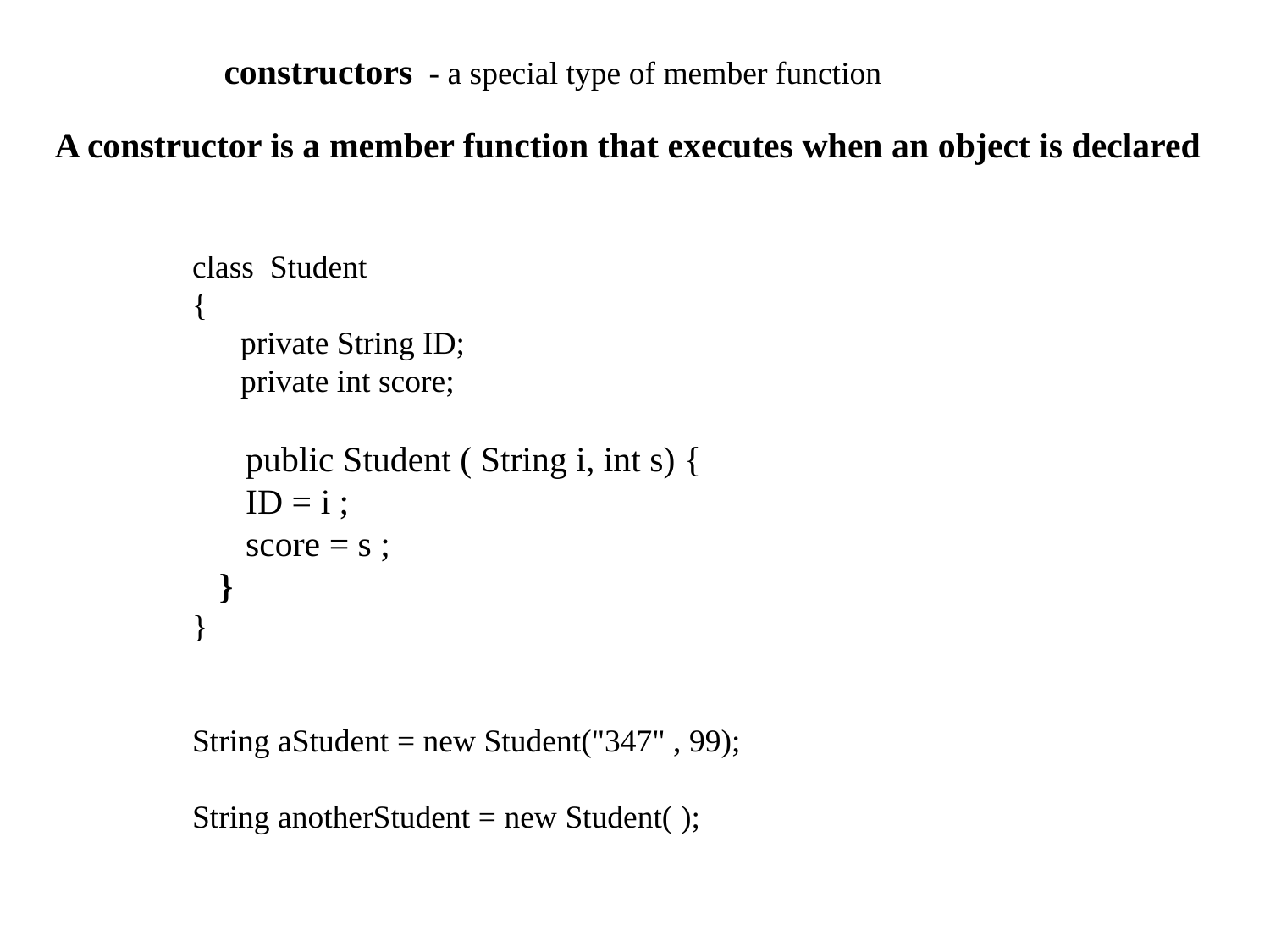

constructors  - a special type of member function
A constructor is a member function that executes when an object is declared
class  Student
{
      private String ID;
      private int score;

      public Student ( String i, int s) {
      ID = i ;
      score = s ;
   }
}

String aStudent = new Student("347" , 99);

String anotherStudent = new Student( );